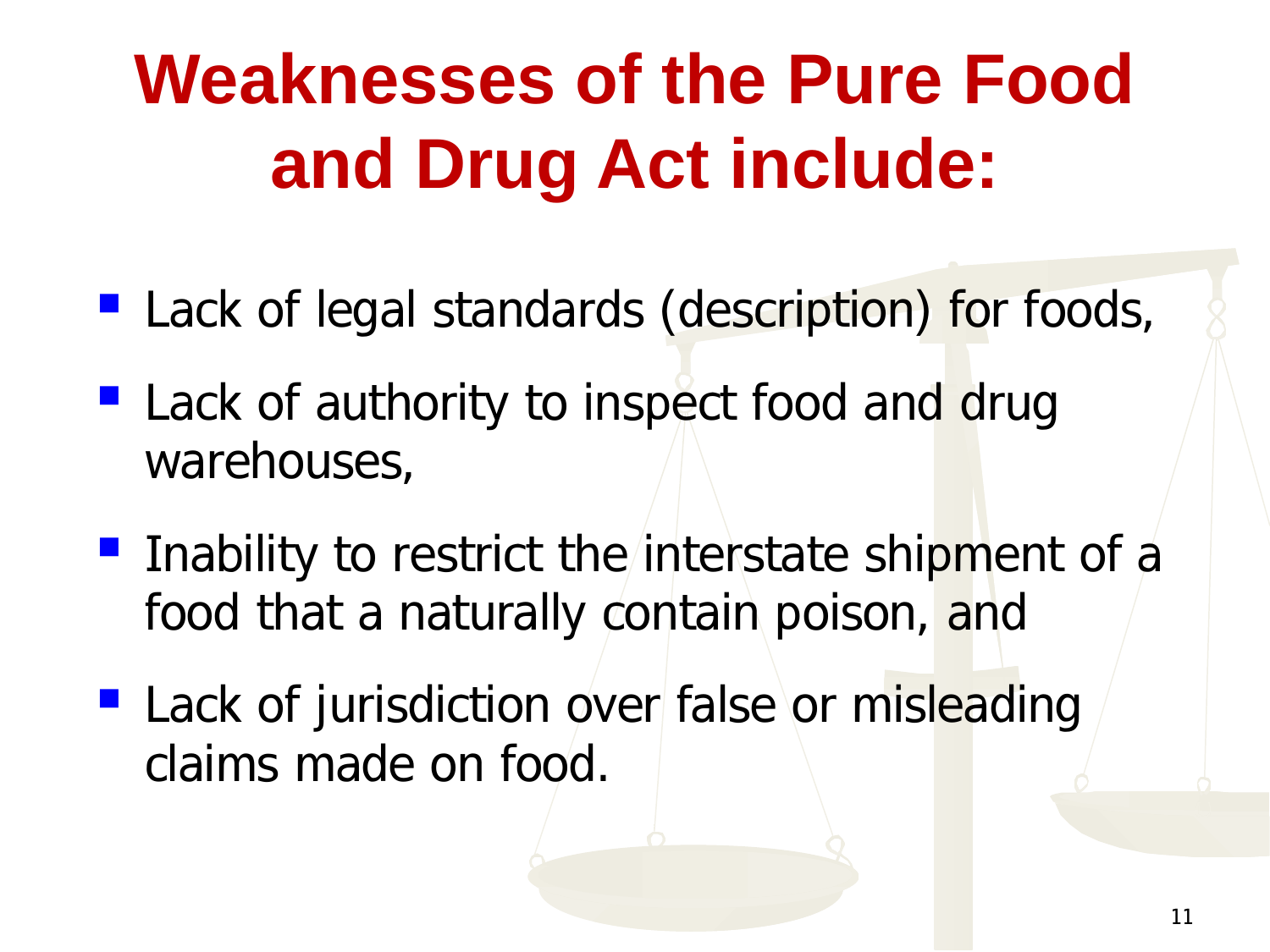

# Weaknesses of the Pure Food and Drug Act include:
Lack of legal standards (description) for foods,
Lack of authority to inspect food and drug warehouses,
Inability to restrict the interstate shipment of a food that a naturally contain poison, and
Lack of jurisdiction over false or misleading claims made on food.
11